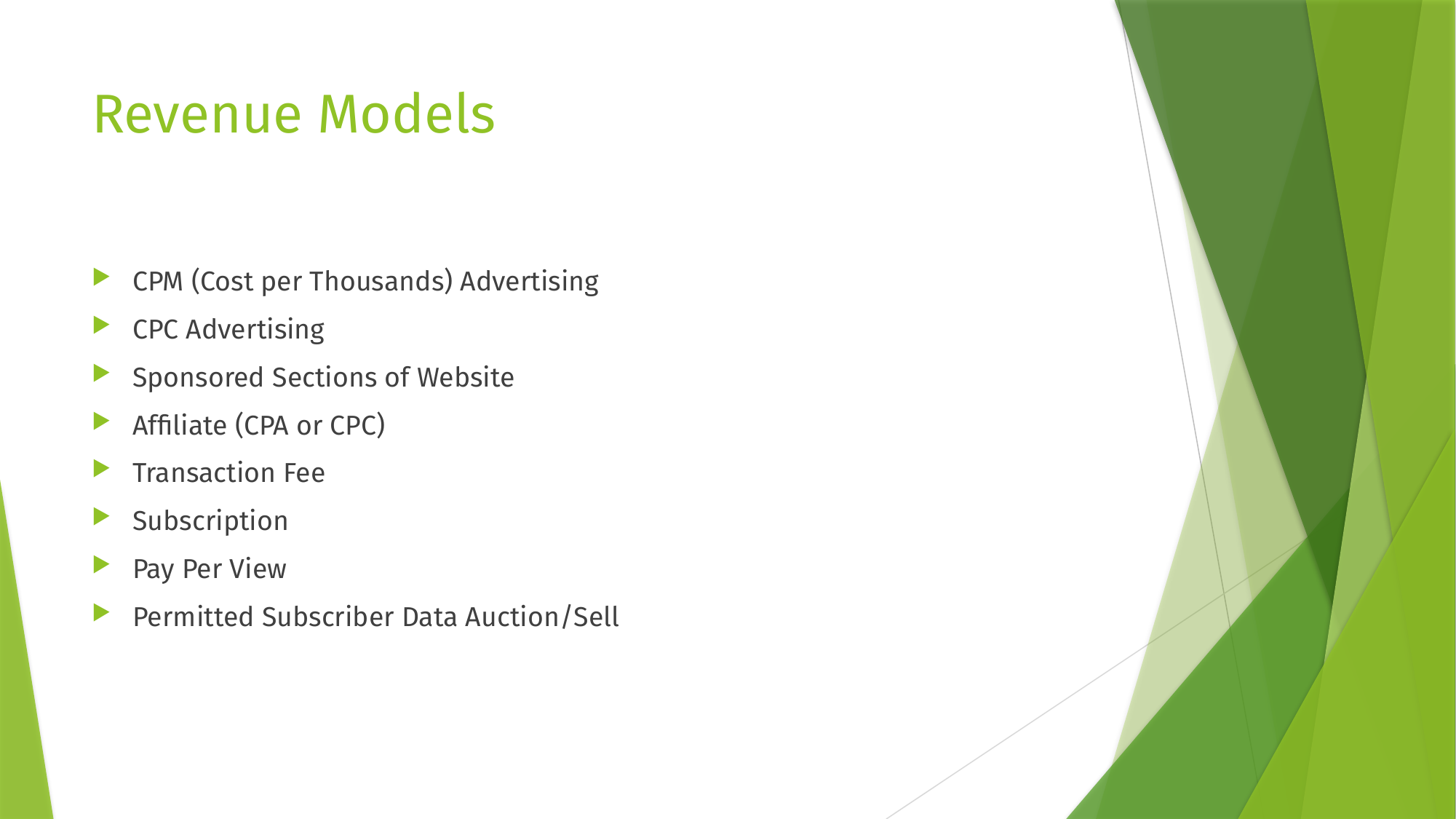

# Revenue Models
CPM (Cost per Thousands) Advertising
CPC Advertising
Sponsored Sections of Website
Affiliate (CPA or CPC)
Transaction Fee
Subscription
Pay Per View
Permitted Subscriber Data Auction/Sell